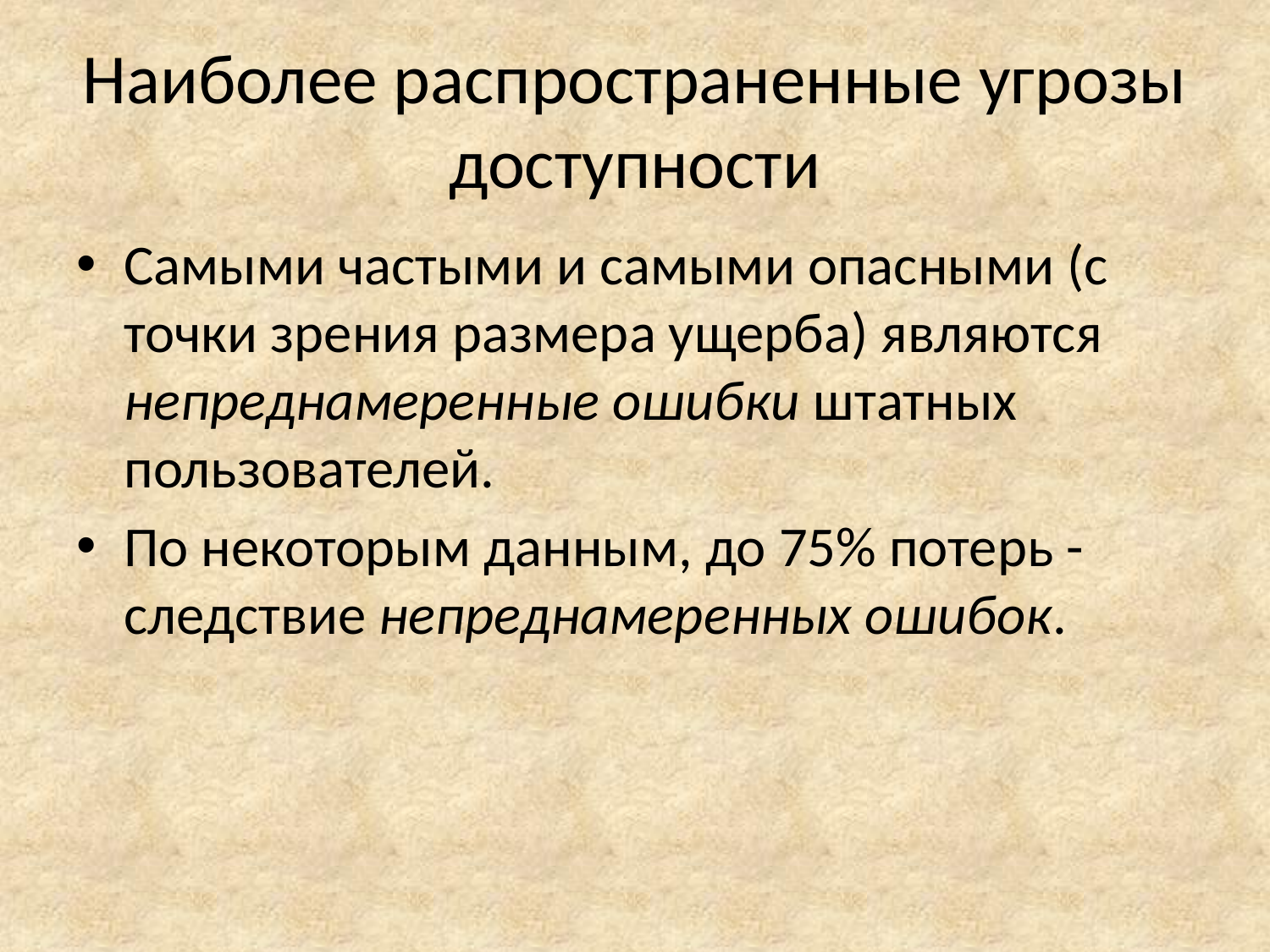

# Наиболее распространенные угрозы доступности
Самыми частыми и самыми опасными (с точки зрения размера ущерба) являются непреднамеренные ошибки штатных пользователей.
По некоторым данным, до 75% потерь - следствие непреднамеренных ошибок.